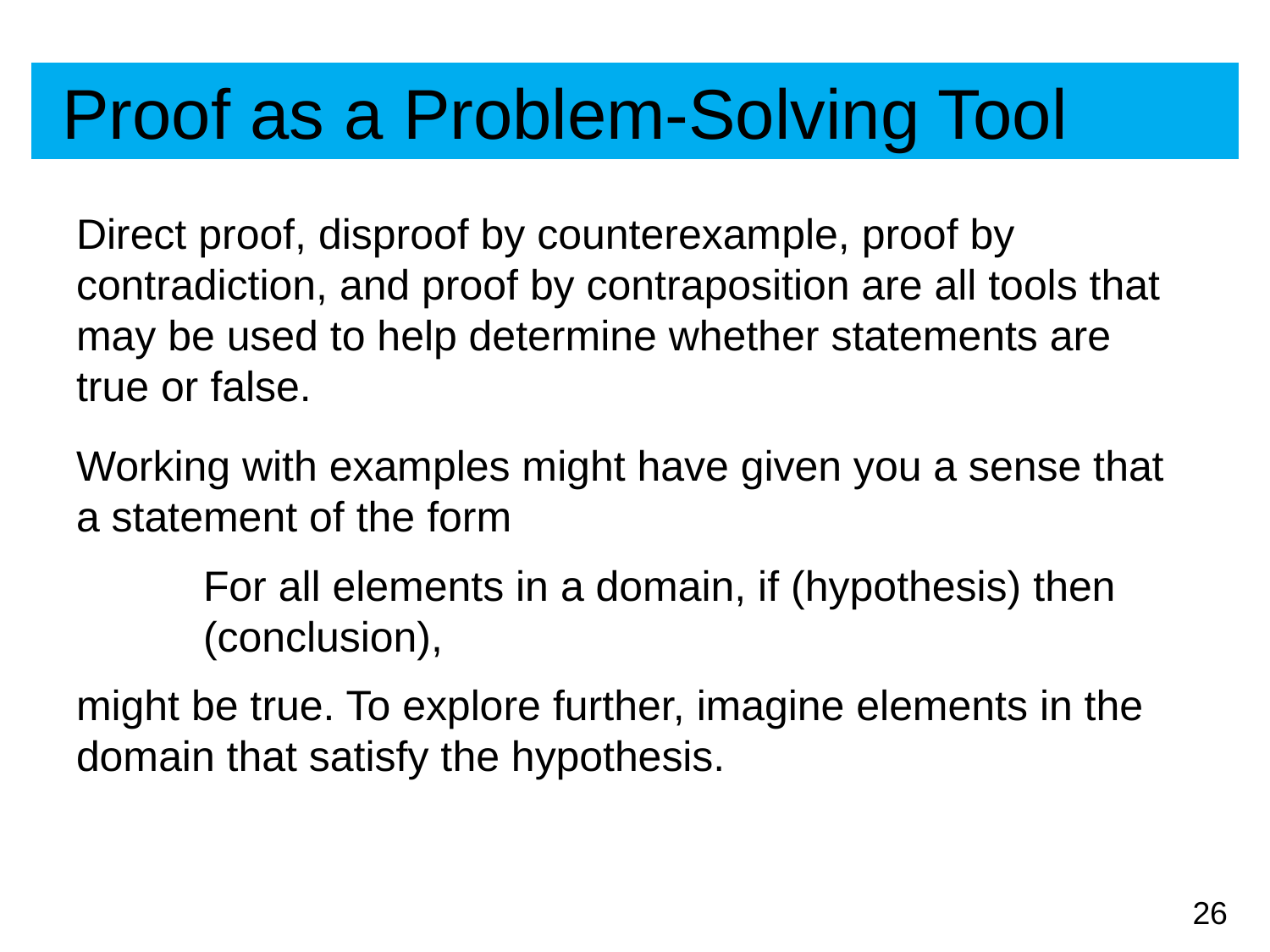

# Proof as a Problem-Solving Tool
Direct proof, disproof by counterexample, proof by contradiction, and proof by contraposition are all tools that may be used to help determine whether statements are true or false.

Working with examples might have given you a sense that a statement of the form

	For all elements in a domain, if (hypothesis) then 	(conclusion),

might be true. To explore further, imagine elements in the domain that satisfy the hypothesis.